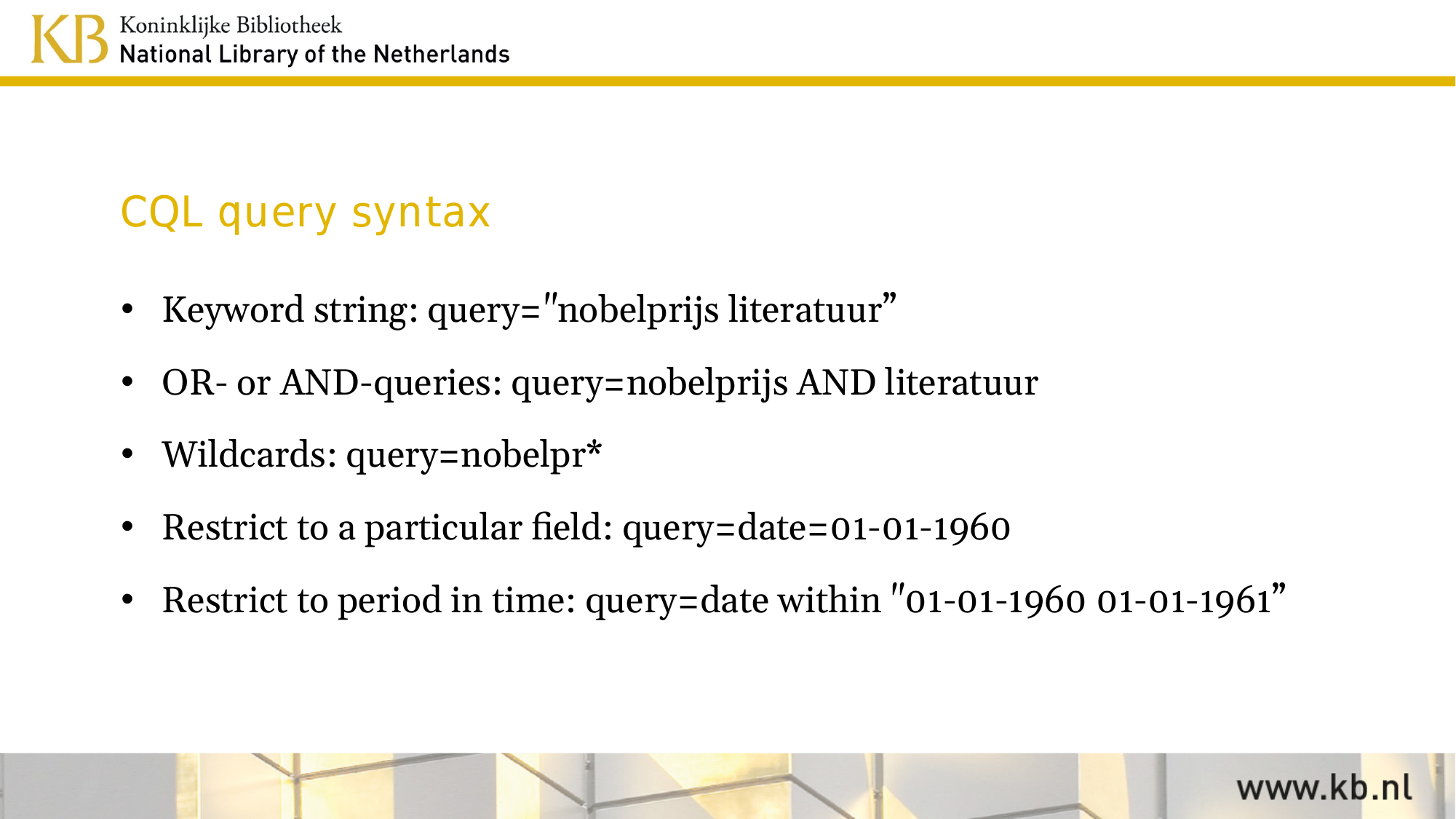

# CQL query syntax
Keyword string: query="nobelprijs literatuur”
OR- or AND-queries: query=nobelprijs AND literatuur
Wildcards: query=nobelpr*
Restrict to a particular field: query=date=01-01-1960
Restrict to period in time: query=date within "01-01-1960 01-01-1961”